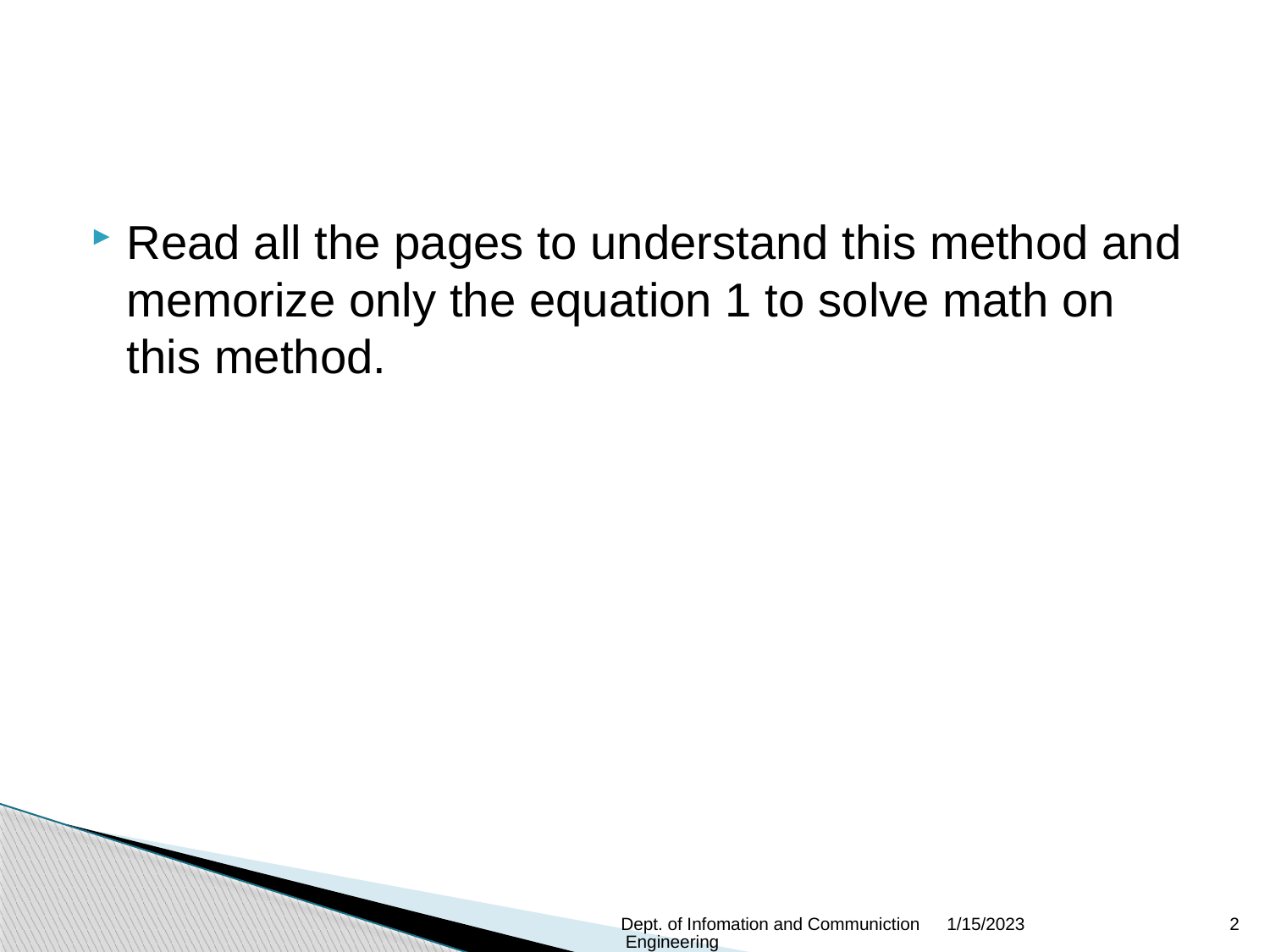

#
Read all the pages to understand this method and memorize only the equation 1 to solve math on this method.
Dept. of Infomation and Communiction Engineering
1/15/2023
2